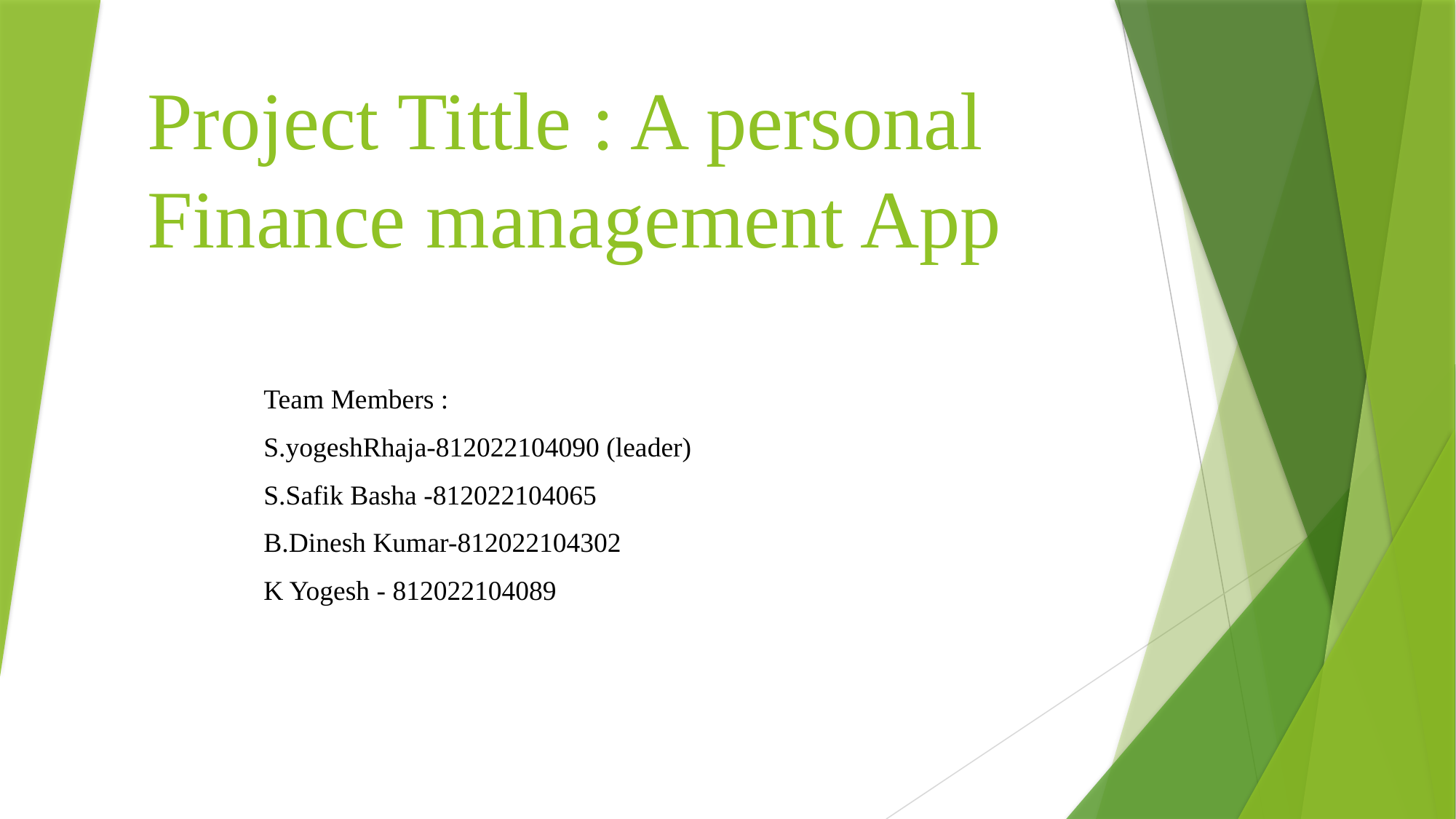

# Project Tittle : A personal Finance management App
Team Members :
S.yogeshRhaja-812022104090 (leader)
S.Safik Basha -812022104065
B.Dinesh Kumar-812022104302
K Yogesh - 812022104089